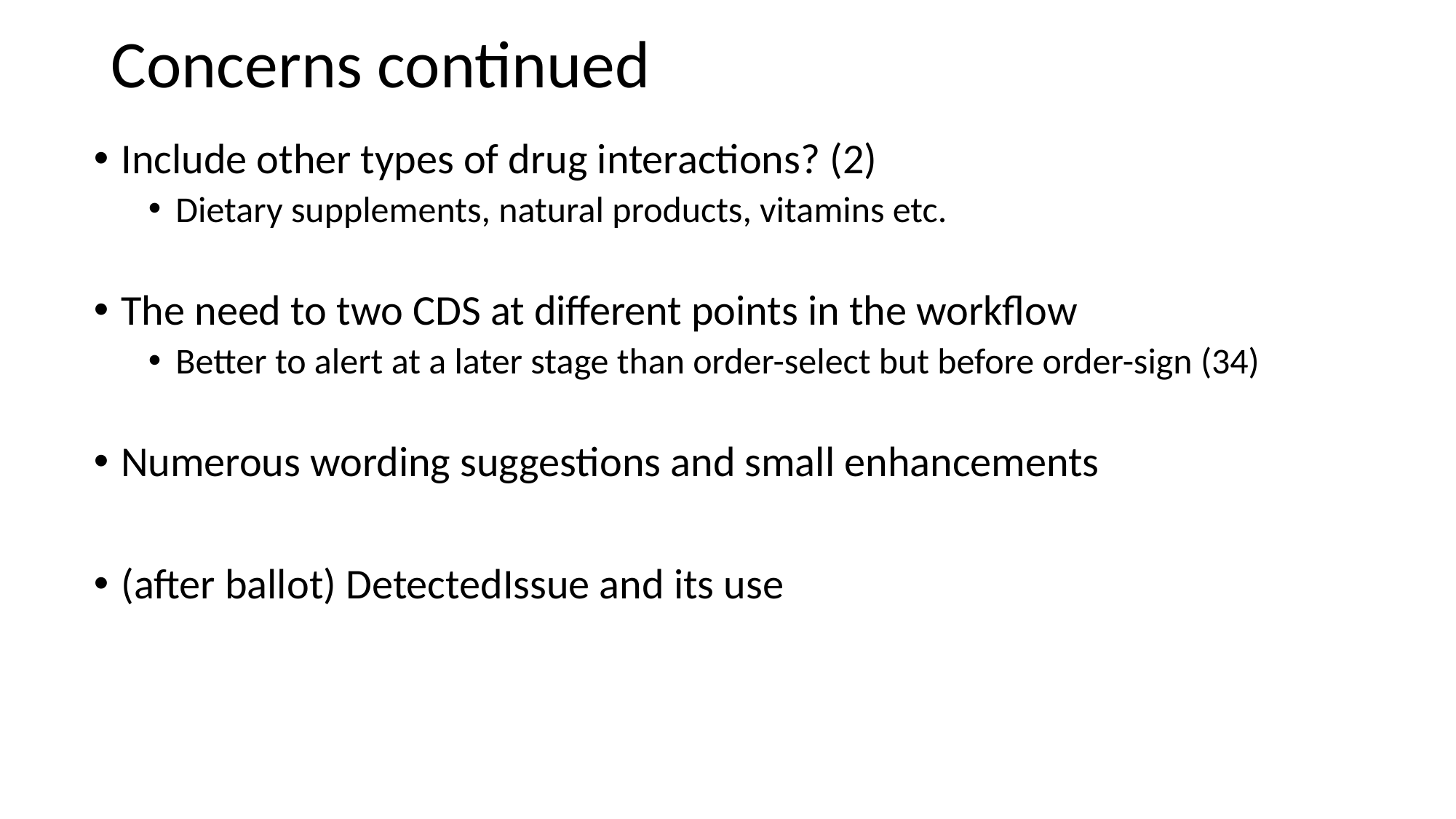

Concerns continued
Include other types of drug interactions? (2)
Dietary supplements, natural products, vitamins etc.

The need to two CDS at different points in the workflow
Better to alert at a later stage than order-select but before order-sign (34)

Numerous wording suggestions and small enhancements

(after ballot) DetectedIssue and its use